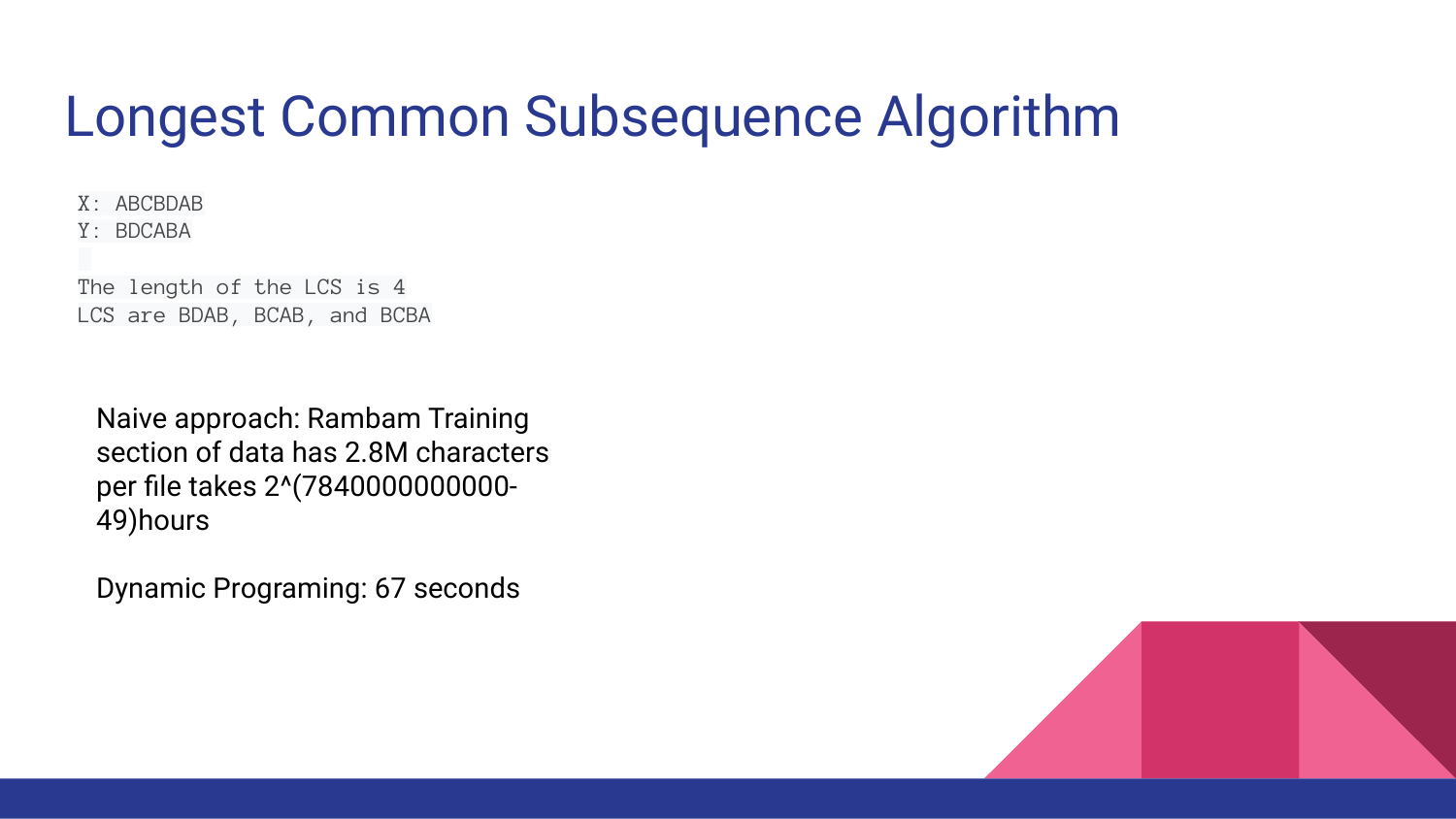

# Longest Common Subsequence Algorithm
X: ABCBDAB
Y: BDCABA

The length of the LCS is 4
LCS are BDAB, BCAB, and BCBA
Naive approach: Rambam Training section of data has 2.8M characters per file takes 2^(7840000000000-49)hours

Dynamic Programing: 67 seconds